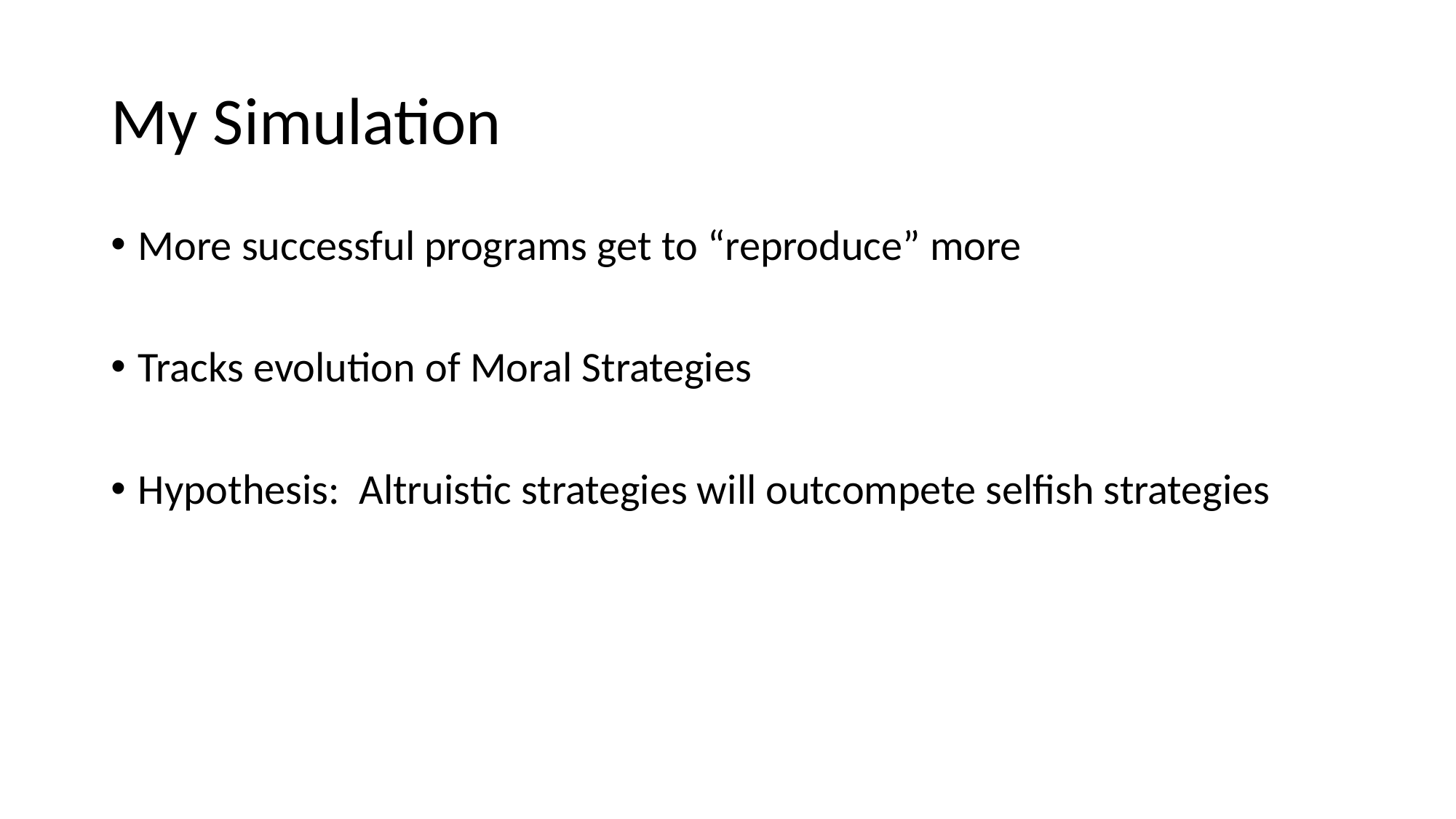

# My Simulation
More successful programs get to “reproduce” more

Tracks evolution of Moral Strategies

Hypothesis:  Altruistic strategies will outcompete selfish strategies